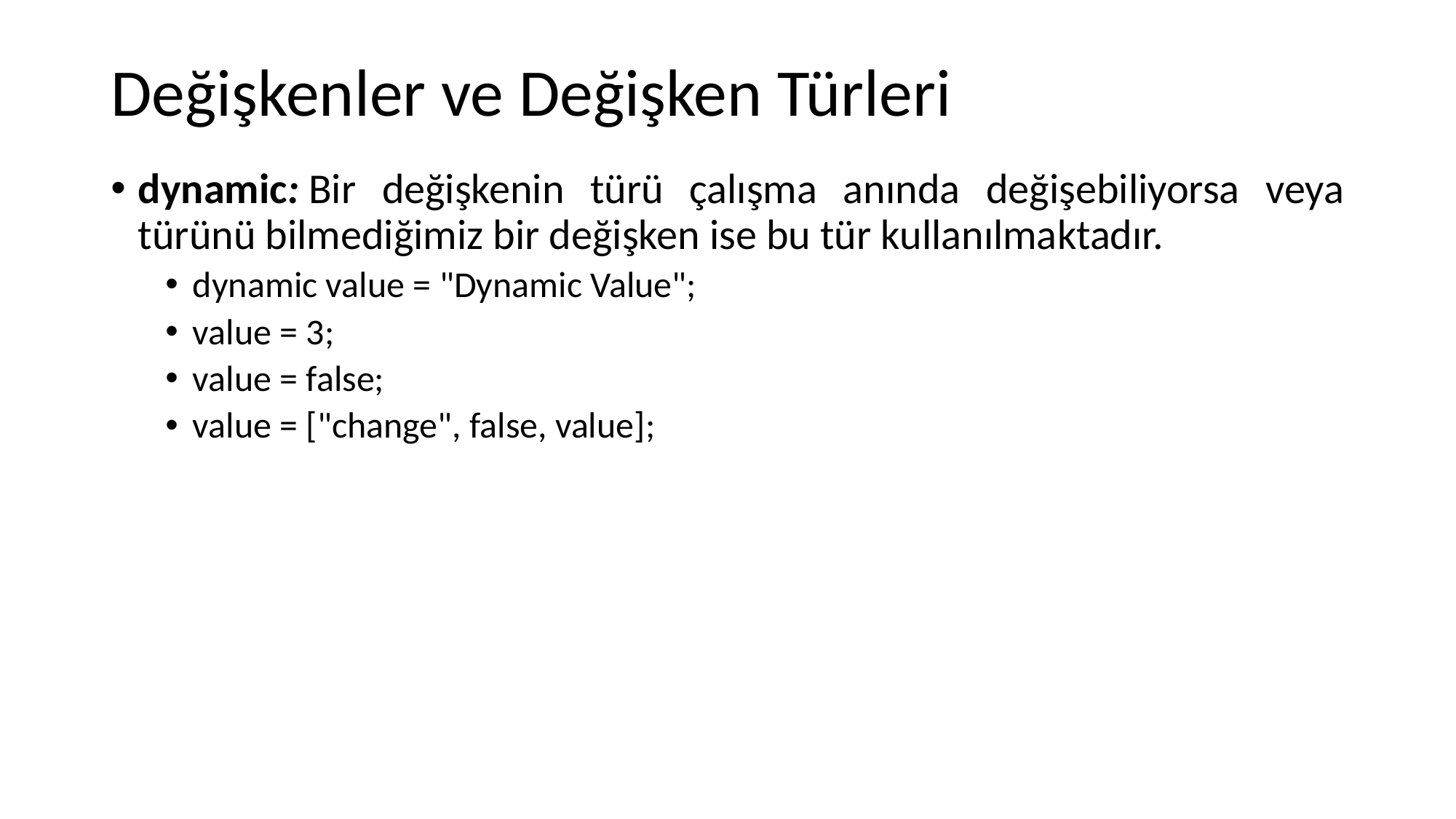

# Değişkenler ve Değişken Türleri
dynamic: Bir değişkenin türü çalışma anında değişebiliyorsa veya türünü bilmediğimiz bir değişken ise bu tür kullanılmaktadır.
dynamic value = "Dynamic Value";
value = 3;
value = false;
value = ["change", false, value];